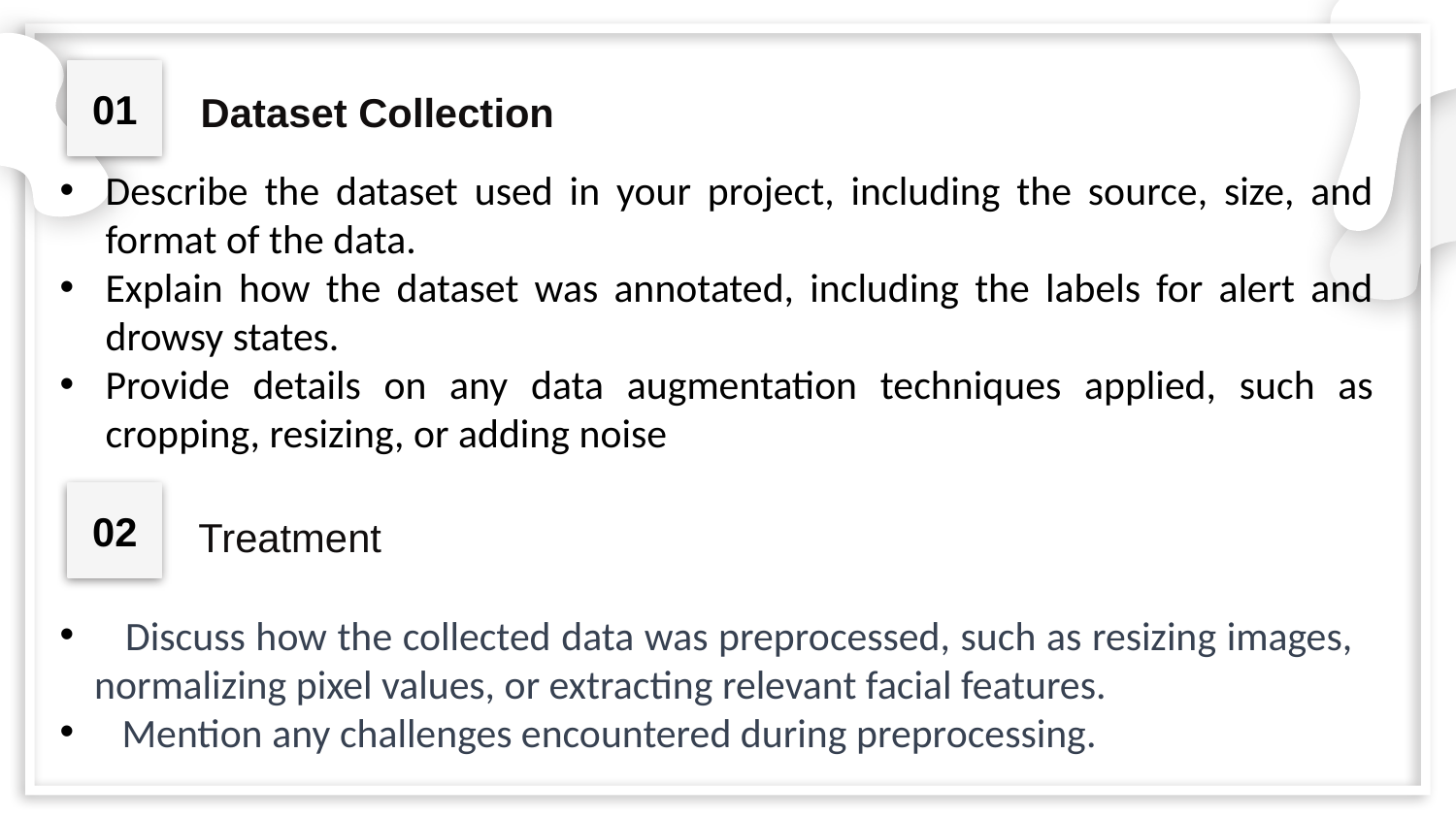

01
Dataset Collection
Describe the dataset used in your project, including the source, size, and format of the data.
Explain how the dataset was annotated, including the labels for alert and drowsy states.
Provide details on any data augmentation techniques applied, such as cropping, resizing, or adding noise
02
Treatment
   Discuss how the collected data was preprocessed, such as resizing images,   normalizing pixel values, or extracting relevant facial features.
   Mention any challenges encountered during preprocessing.